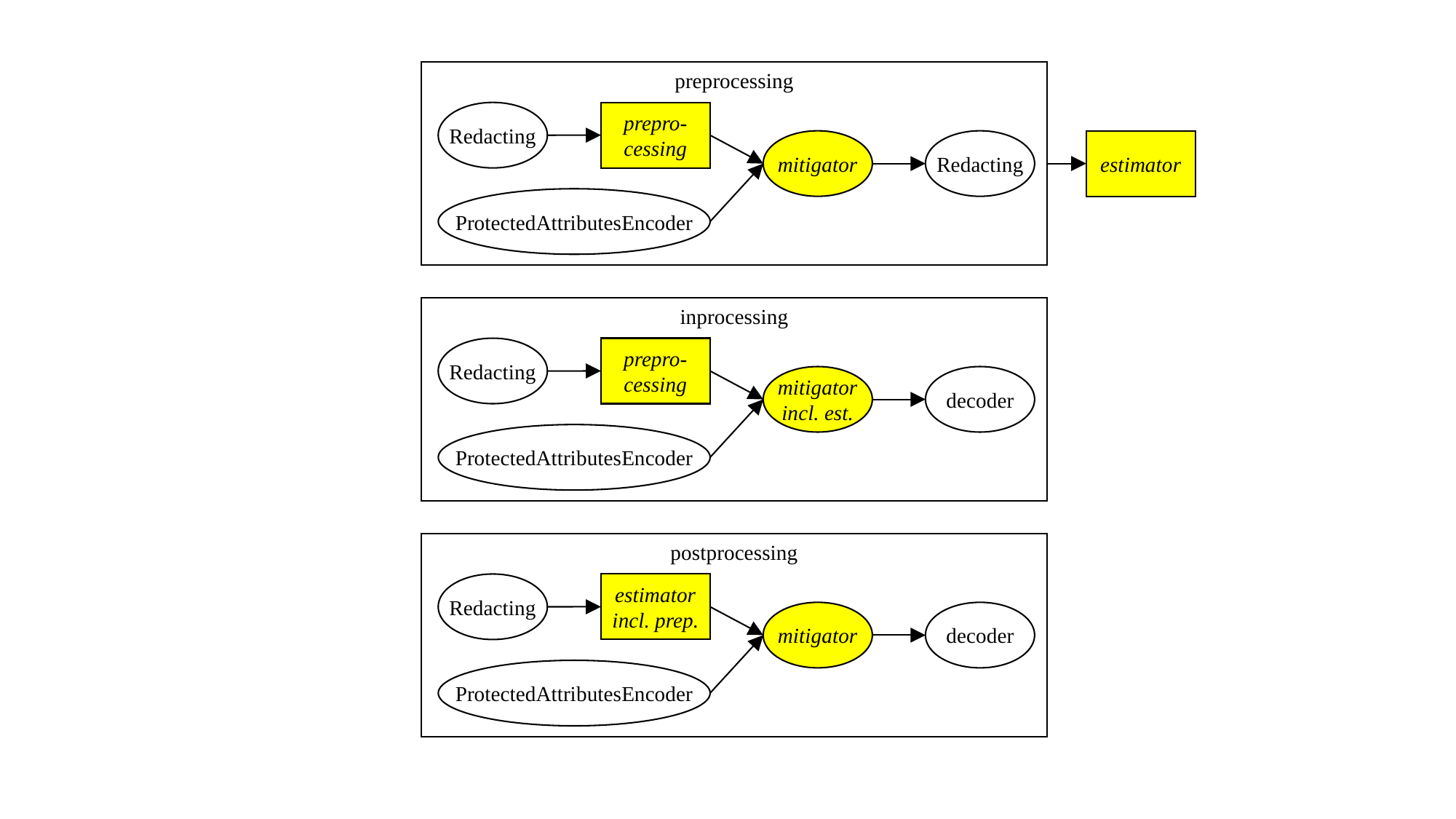

preprocessing
Redacting
prepro-cessing
mitigator
Redacting
estimator
ProtectedAttributesEncoder
inprocessing
Redacting
prepro-cessing
mitigator
incl. est.
decoder
ProtectedAttributesEncoder
postprocessing
Redacting
estimator incl. prep.
mitigator
decoder
ProtectedAttributesEncoder